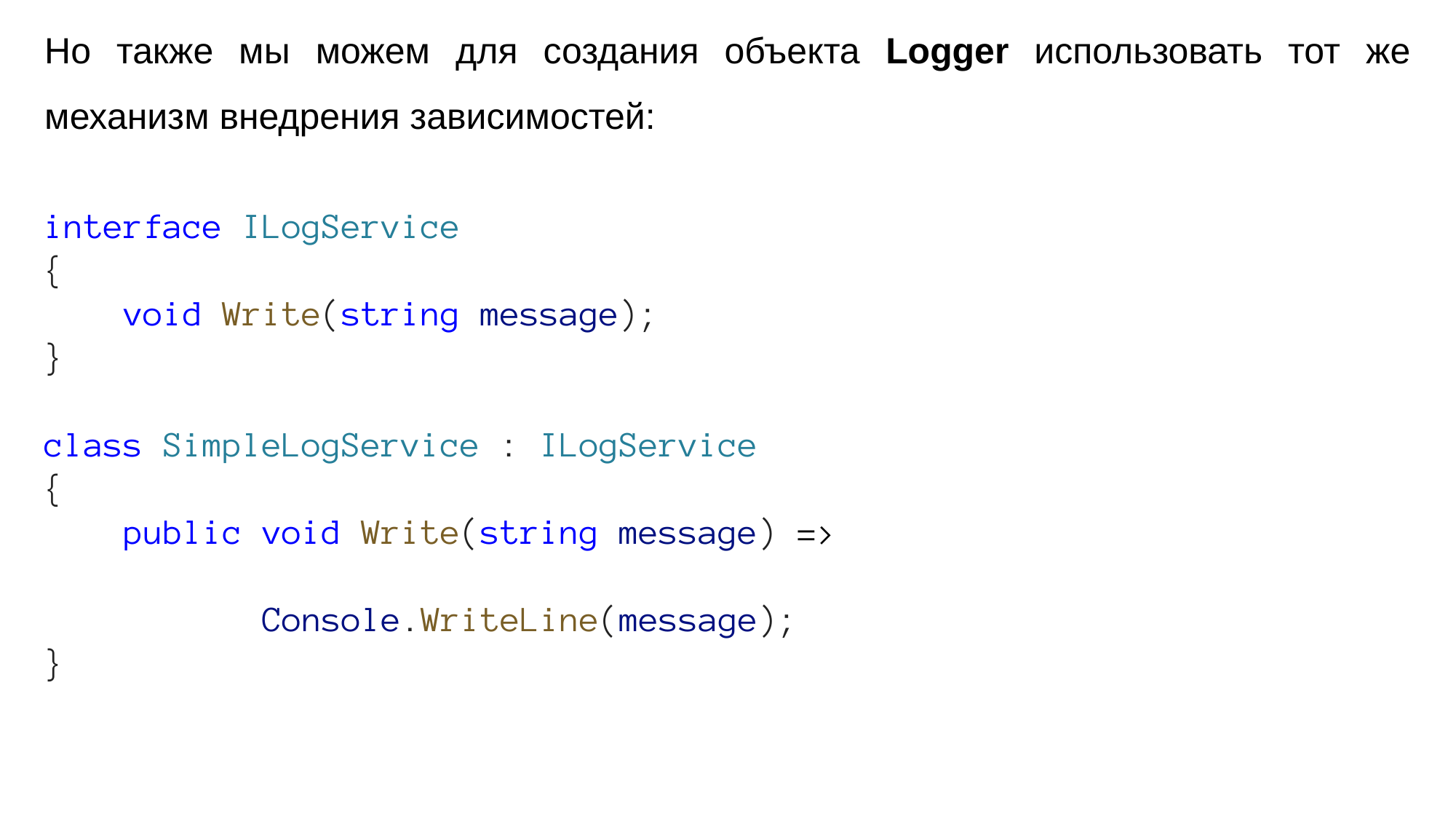

Но также мы можем для создания объекта Logger использовать тот же механизм внедрения зависимостей:

interface ILogService
{
    void Write(string message);
}

class SimpleLogService : ILogService
{
    public void Write(string message) =>
														Console.WriteLine(message);
}